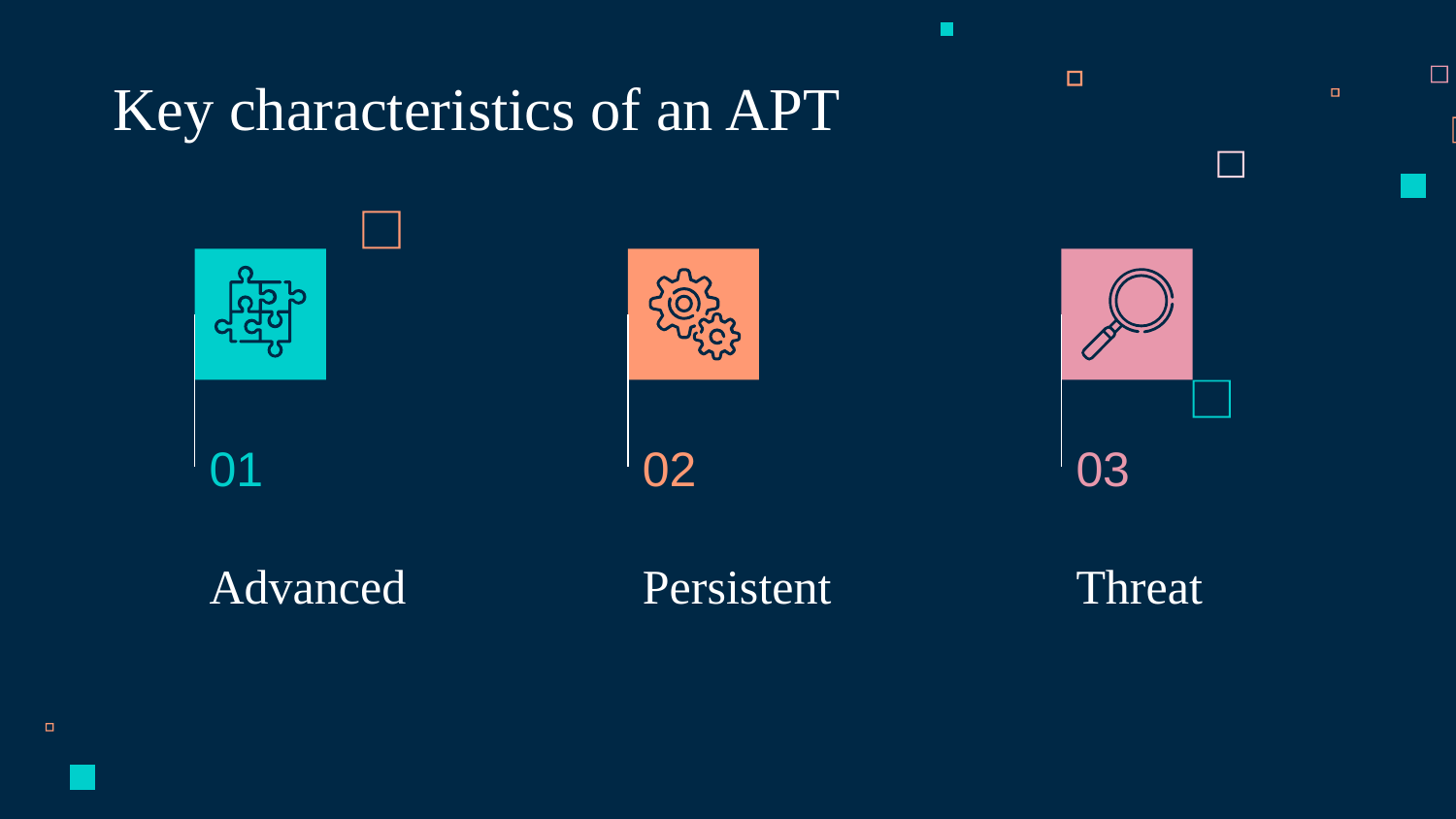

Key characteristics of an APT

01
02
03
# Advanced
Persistent
Threat